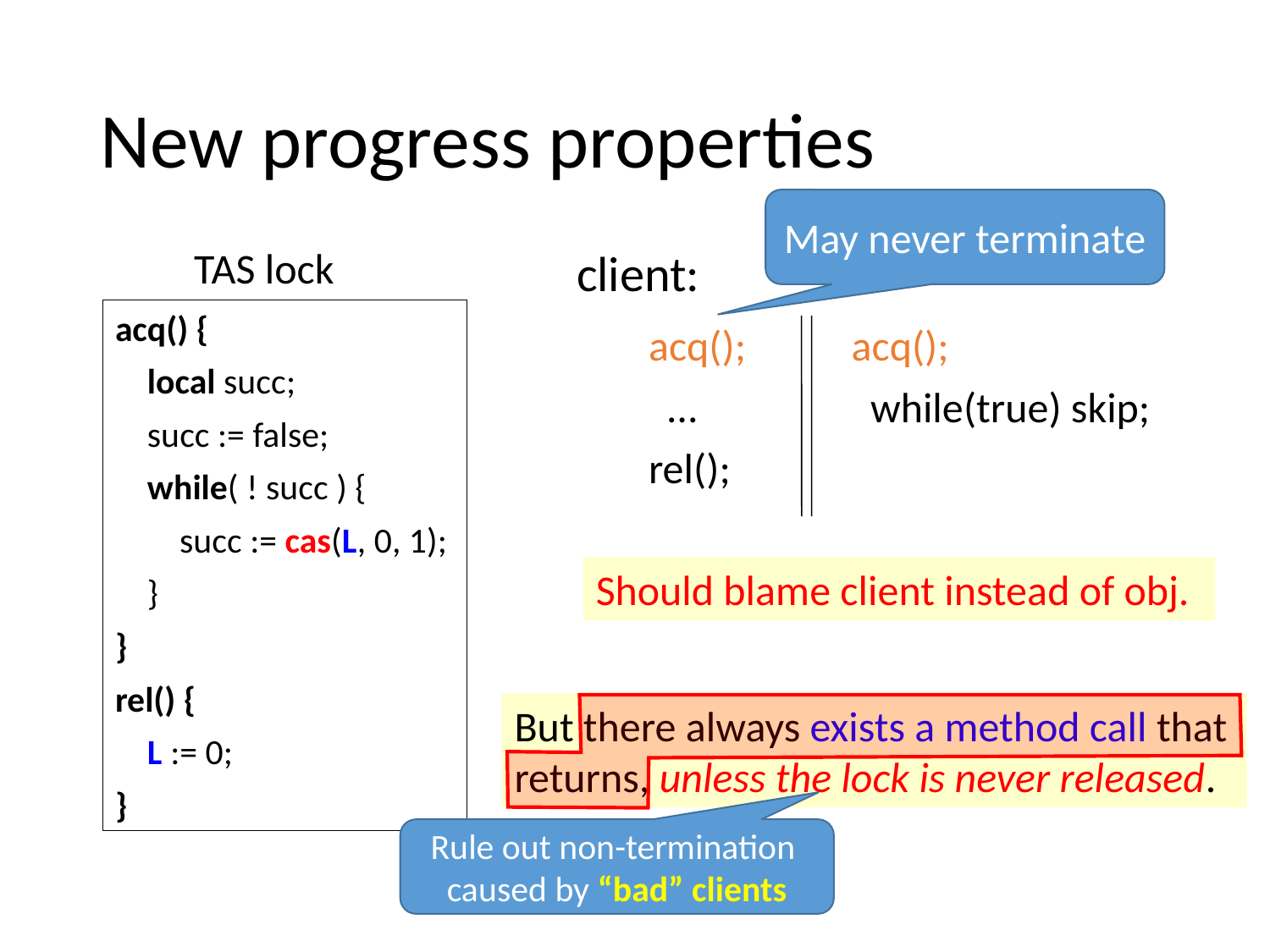

# New progress properties
May never terminate
TAS lock
client:
acq() {
    local succ;
    succ := false;
    while( ! succ ) {
        succ := cas(L, 0, 1);
    }
}
rel() {
    L := 0;
}
acq();
  …
rel();
acq();
  while(true) skip;

Should blame client instead of obj.
But there always exists a method call that returns, unless the lock is never released.

Rule out non-termination
caused by “bad” clients